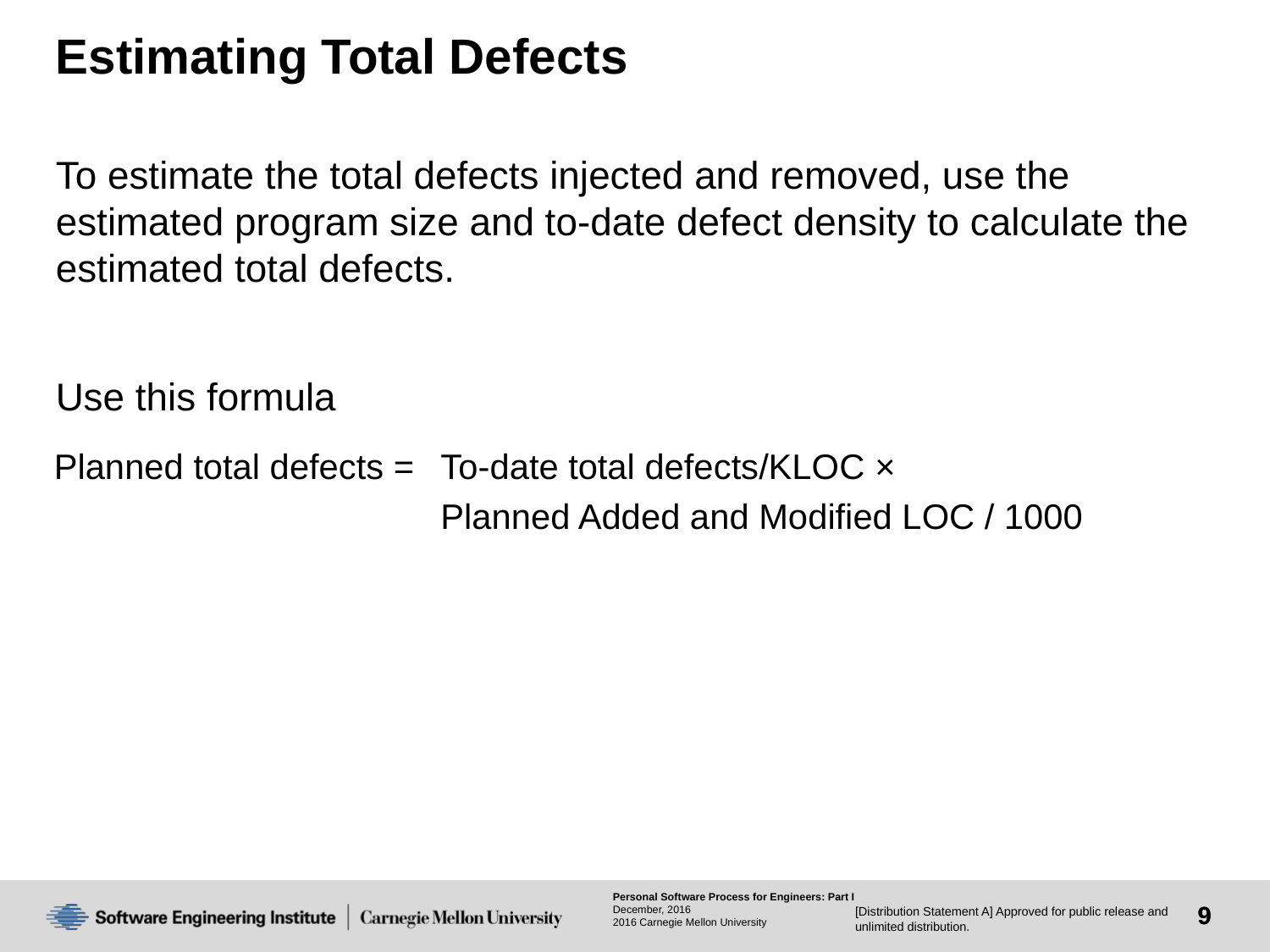

# Estimating Total Defects
To estimate the total defects injected and removed, use the estimated program size and to-date defect density to calculate the estimated total defects.

Use this formula

| Planned total defects = | To-date total defects/KLOC × |
| --- | --- |
|  | Planned Added and Modified LOC / 1000 |